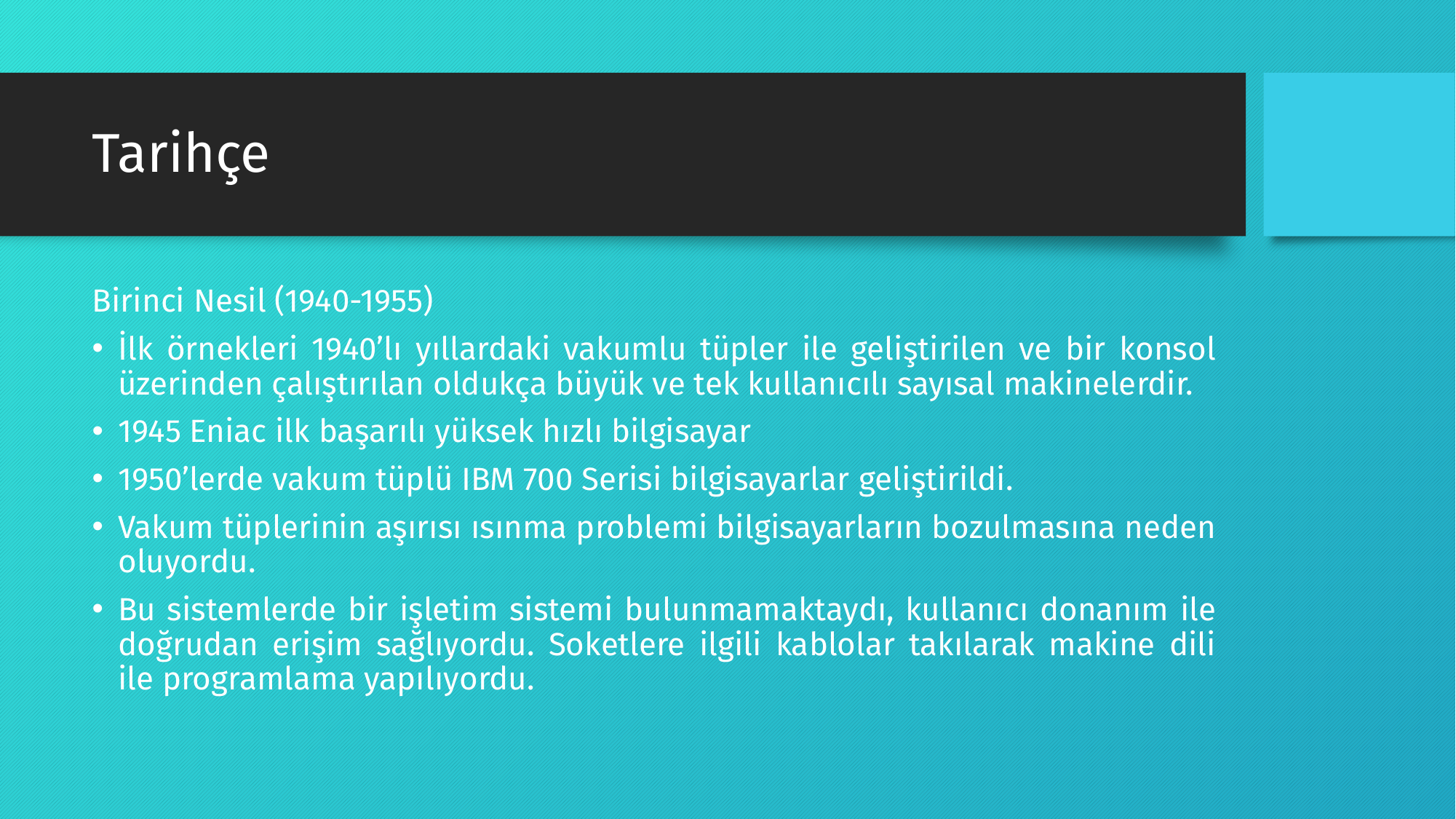

# Tarihçe
Birinci Nesil (1940-1955)
İlk örnekleri 1940’lı yıllardaki vakumlu tüpler ile geliştirilen ve bir konsol üzerinden çalıştırılan oldukça büyük ve tek kullanıcılı sayısal makinelerdir.
1945 Eniac ilk başarılı yüksek hızlı bilgisayar
1950’lerde vakum tüplü IBM 700 Serisi bilgisayarlar geliştirildi.
Vakum tüplerinin aşırısı ısınma problemi bilgisayarların bozulmasına neden oluyordu.
Bu sistemlerde bir işletim sistemi bulunmamaktaydı, kullanıcı donanım ile doğrudan erişim sağlıyordu. Soketlere ilgili kablolar takılarak makine dili ile programlama yapılıyordu.